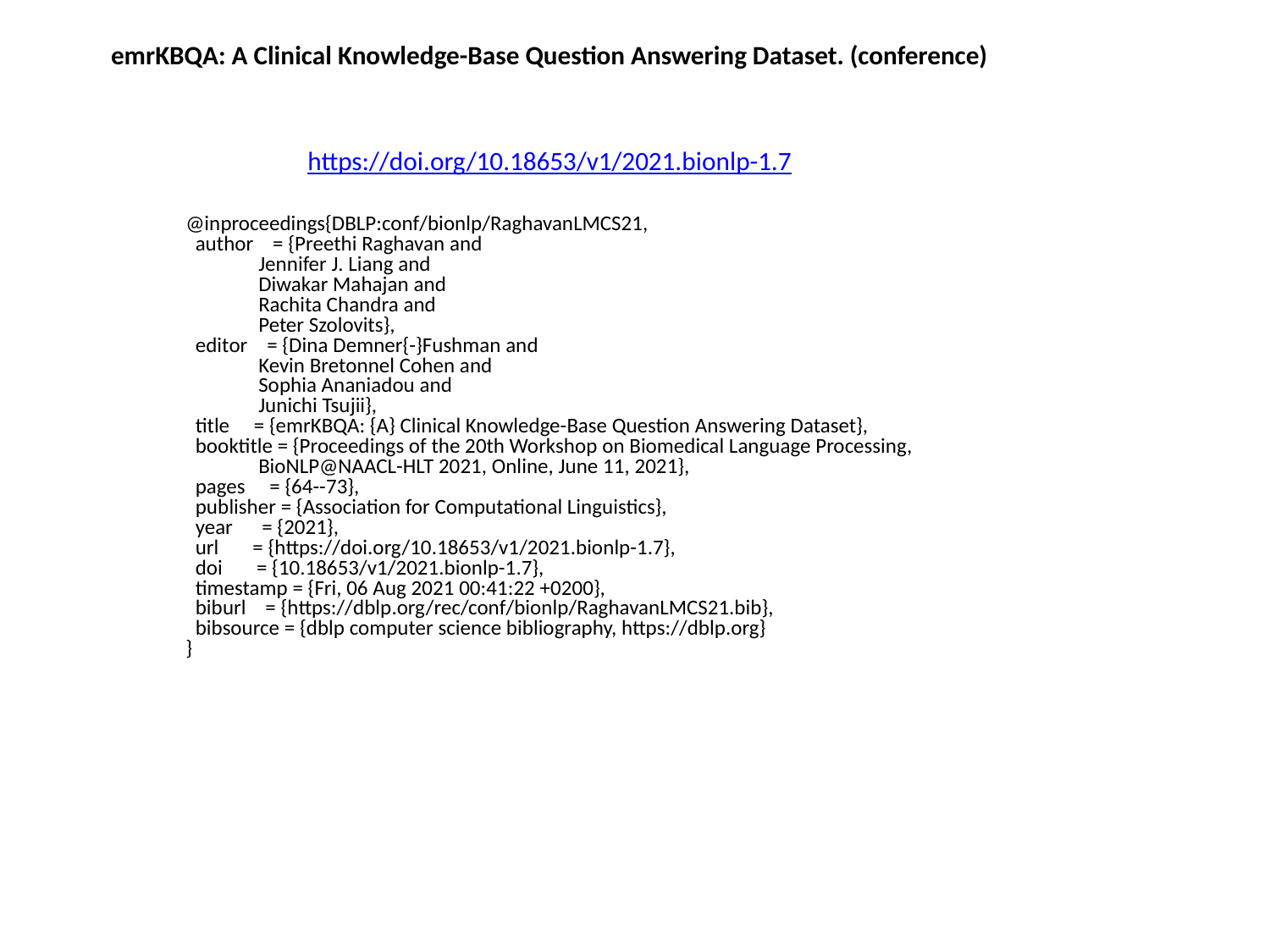

emrKBQA: A Clinical Knowledge-Base Question Answering Dataset. (conference)

https://doi.org/10.18653/v1/2021.bionlp-1.7

@inproceedings{DBLP:conf/bionlp/RaghavanLMCS21,
  author    = {Preethi Raghavan and
               Jennifer J. Liang and
               Diwakar Mahajan and
               Rachita Chandra and
               Peter Szolovits},
  editor    = {Dina Demner{-}Fushman and
               Kevin Bretonnel Cohen and
               Sophia Ananiadou and
               Junichi Tsujii},
  title     = {emrKBQA: {A} Clinical Knowledge-Base Question Answering Dataset},
  booktitle = {Proceedings of the 20th Workshop on Biomedical Language Processing,
               BioNLP@NAACL-HLT 2021, Online, June 11, 2021},
  pages     = {64--73},
  publisher = {Association for Computational Linguistics},
  year      = {2021},
  url       = {https://doi.org/10.18653/v1/2021.bionlp-1.7},
  doi       = {10.18653/v1/2021.bionlp-1.7},
  timestamp = {Fri, 06 Aug 2021 00:41:22 +0200},
  biburl    = {https://dblp.org/rec/conf/bionlp/RaghavanLMCS21.bib},
  bibsource = {dblp computer science bibliography, https://dblp.org}
}